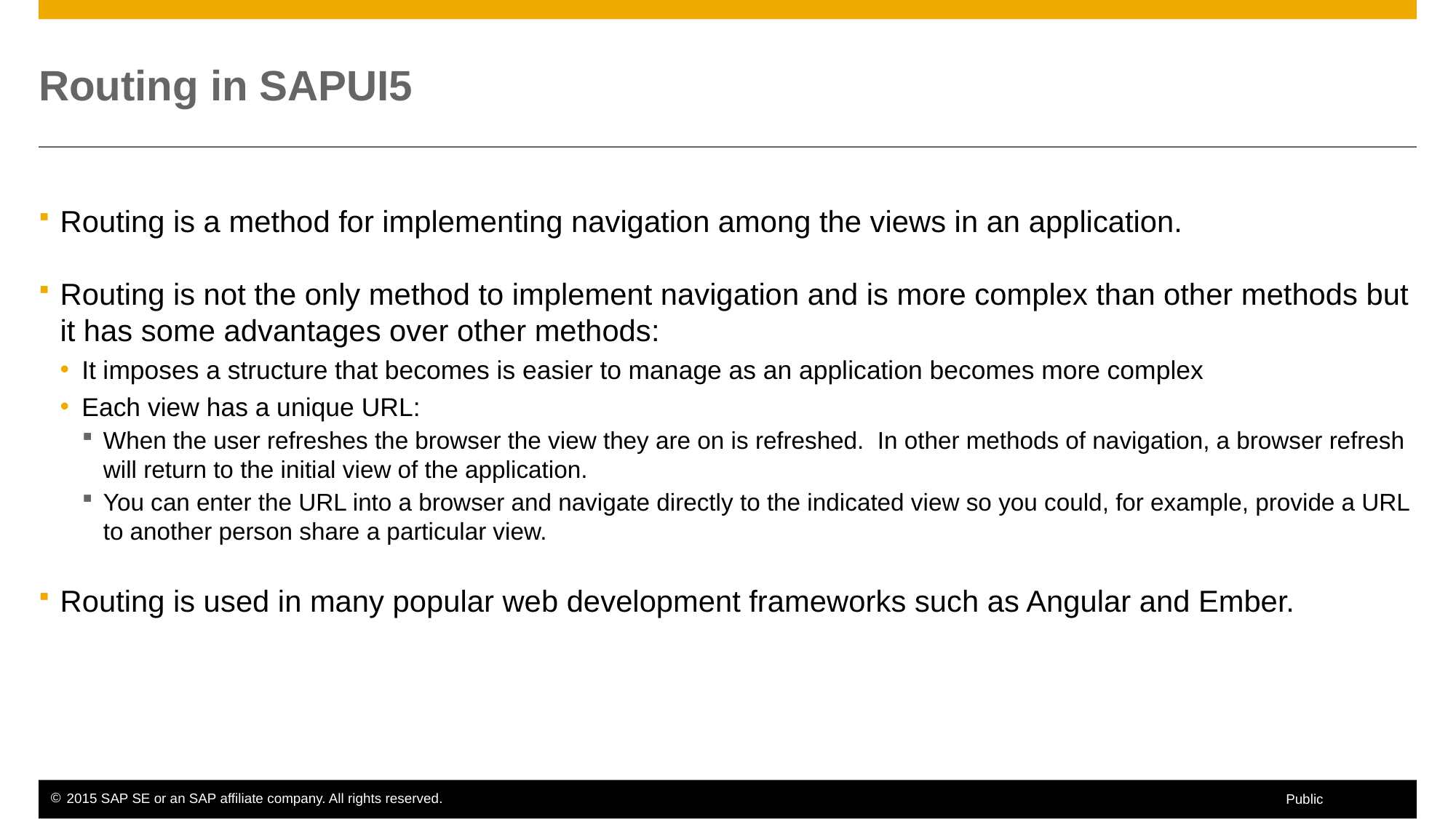

# Routing in SAPUI5
Routing is a method for implementing navigation among the views in an application.
Routing is not the only method to implement navigation and is more complex than other methods but it has some advantages over other methods:
It imposes a structure that becomes is easier to manage as an application becomes more complex
Each view has a unique URL:
When the user refreshes the browser the view they are on is refreshed.  In other methods of navigation, a browser refresh will return to the initial view of the application.
You can enter the URL into a browser and navigate directly to the indicated view so you could, for example, provide a URL to another person share a particular view.
Routing is used in many popular web development frameworks such as Angular and Ember.